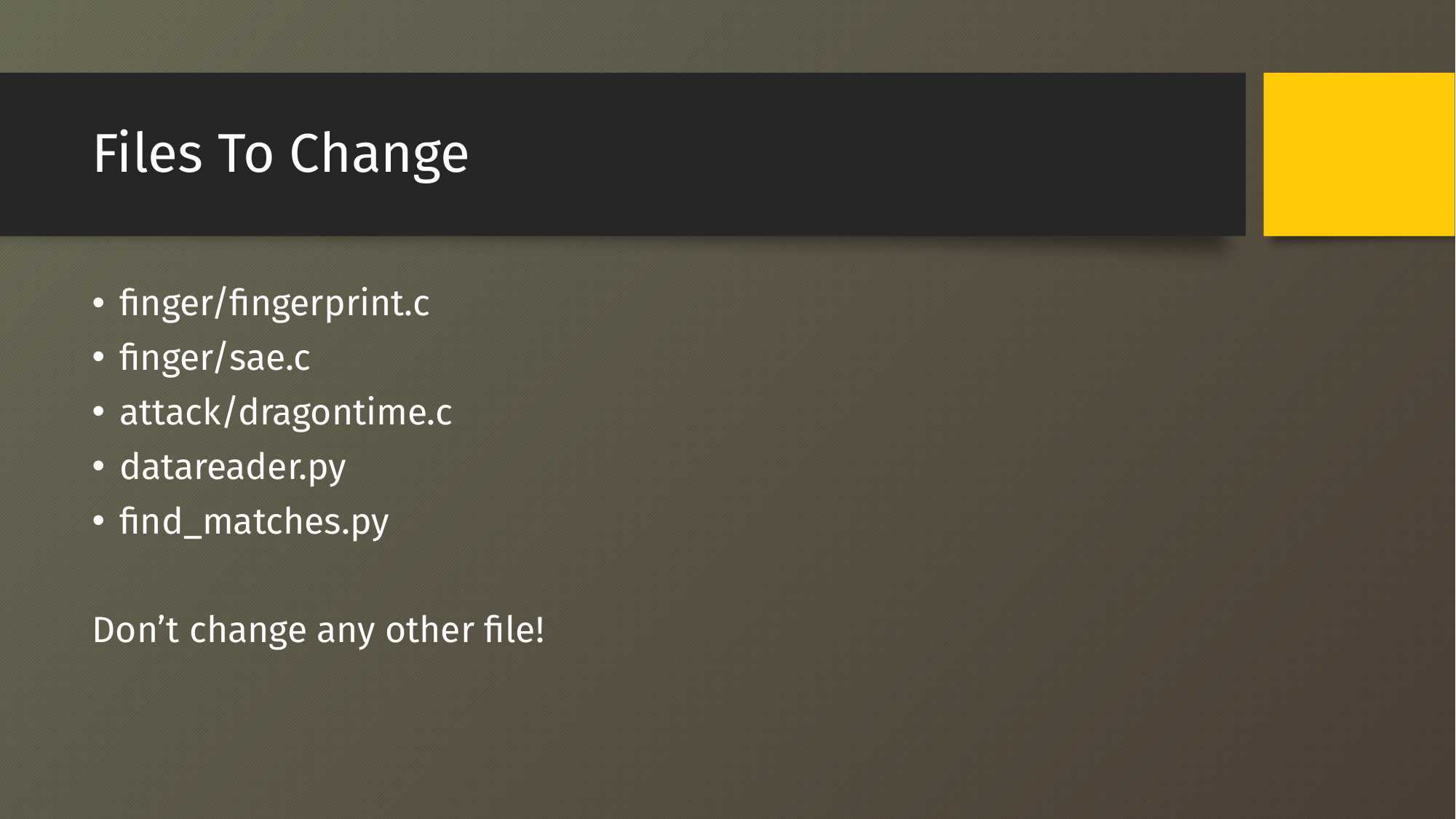

# Files To Change
finger/fingerprint.c
finger/sae.c
attack/dragontime.c
datareader.py
find_matches.py

Don’t change any other file!